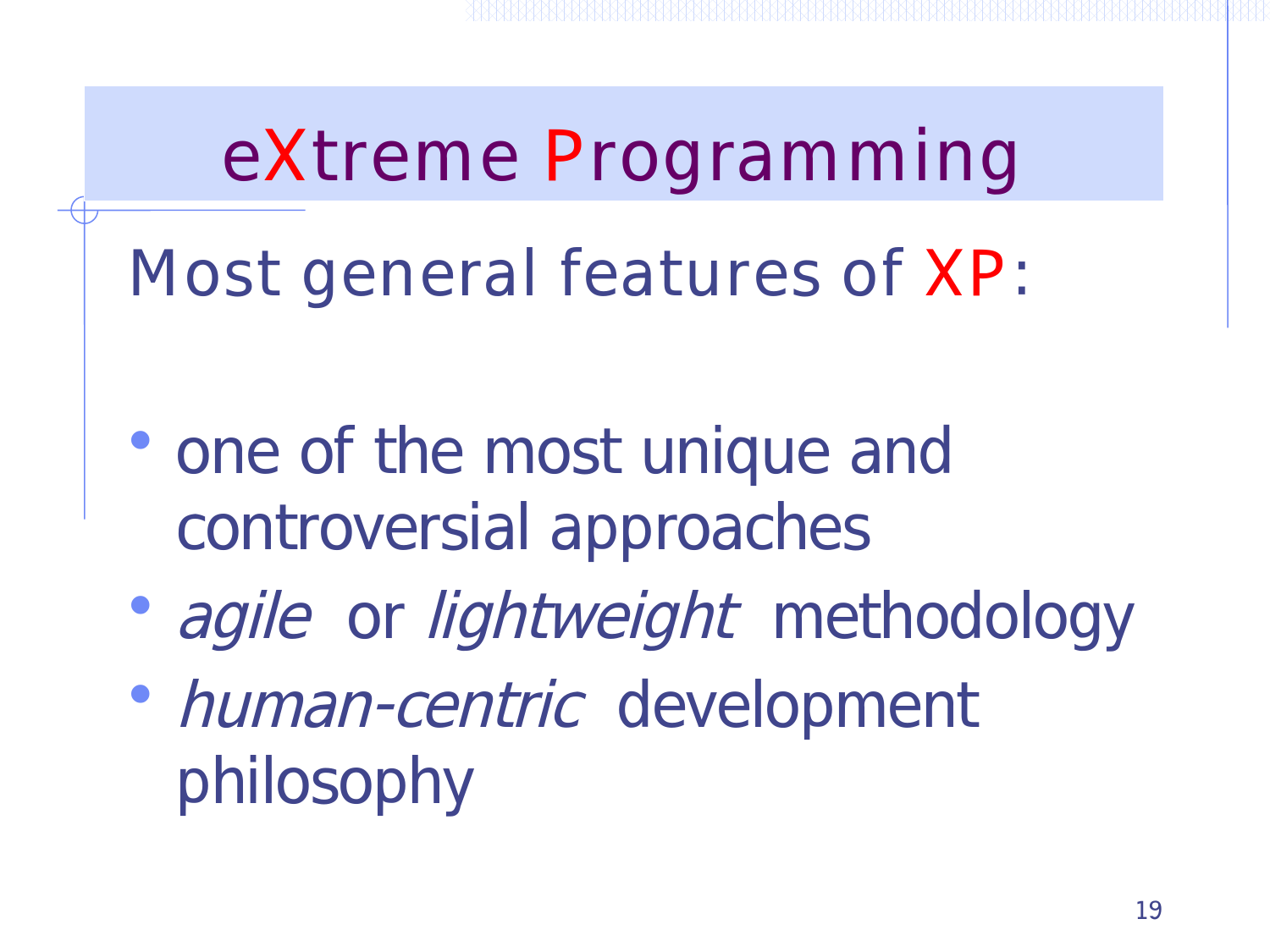

# eXtreme Programming
Most general features of XP:

one of the most unique and controversial approaches
agile  or lightweight  methodology
human-centric  development philosophy
19